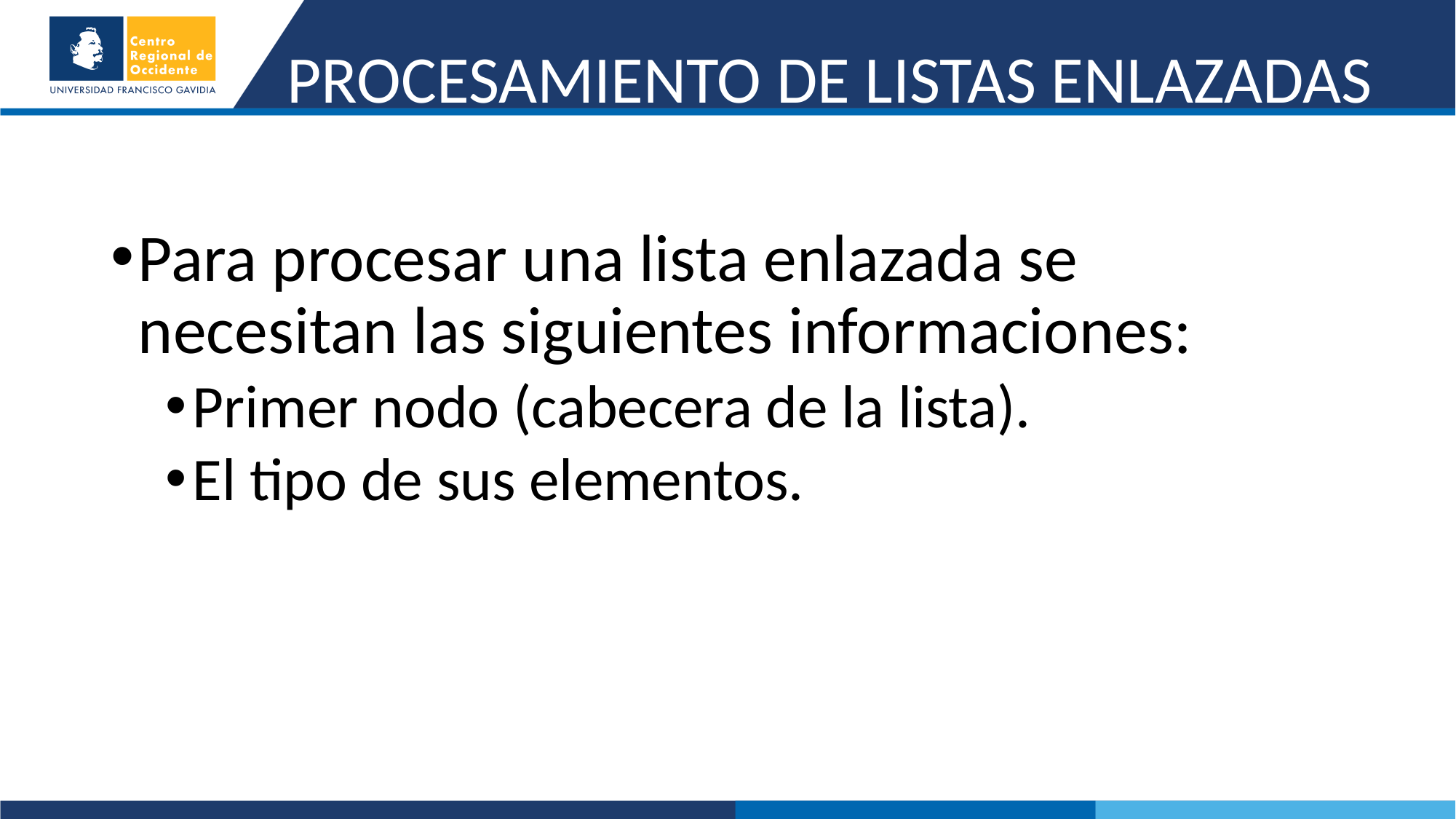

# PROCESAMIENTO DE LISTAS ENLAZADAS
Para procesar una lista enlazada se necesitan las siguientes informaciones:
Primer nodo (cabecera de la lista).
El tipo de sus elementos.